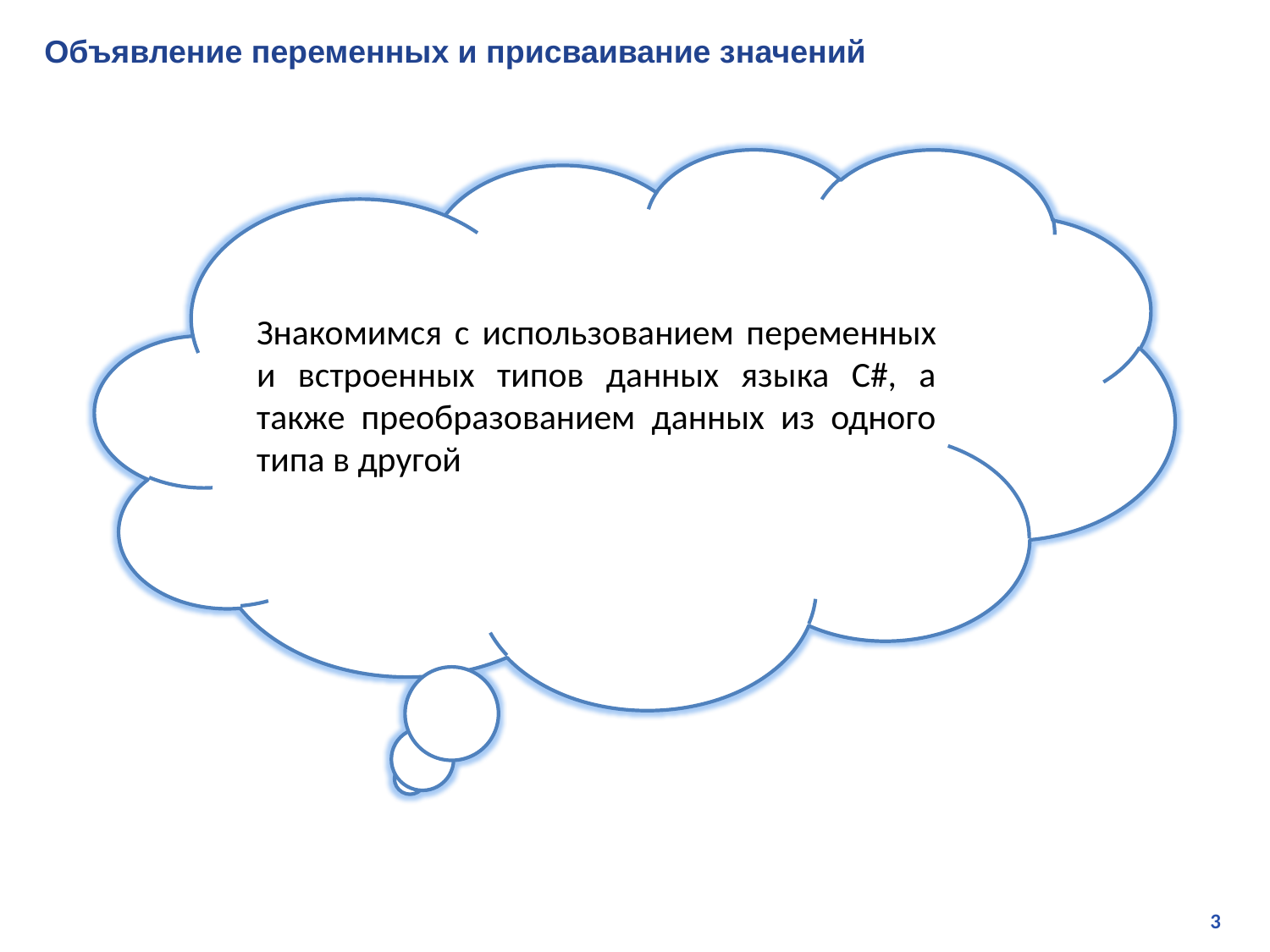

# Объявление переменных и присваивание значений
Знакомимся с использованием переменных и встроенных типов данных языка C#, а также преобразованием данных из одного типа в другой